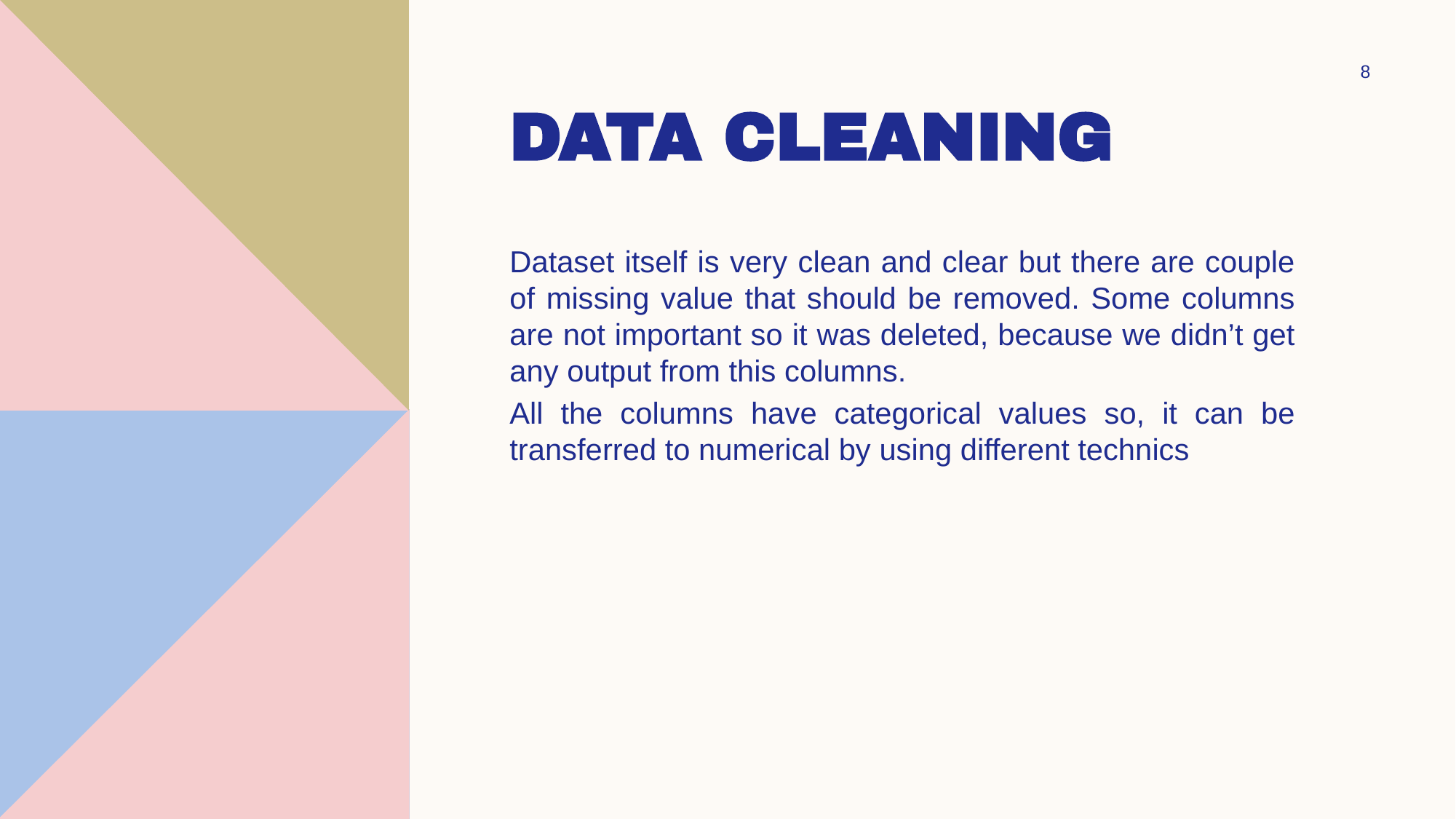

8
# Data Cleaning
Dataset itself is very clean and clear but there are couple of missing value that should be removed. Some columns are not important so it was deleted, because we didn’t get any output from this columns.
All the columns have categorical values so, it can be transferred to numerical by using different technics